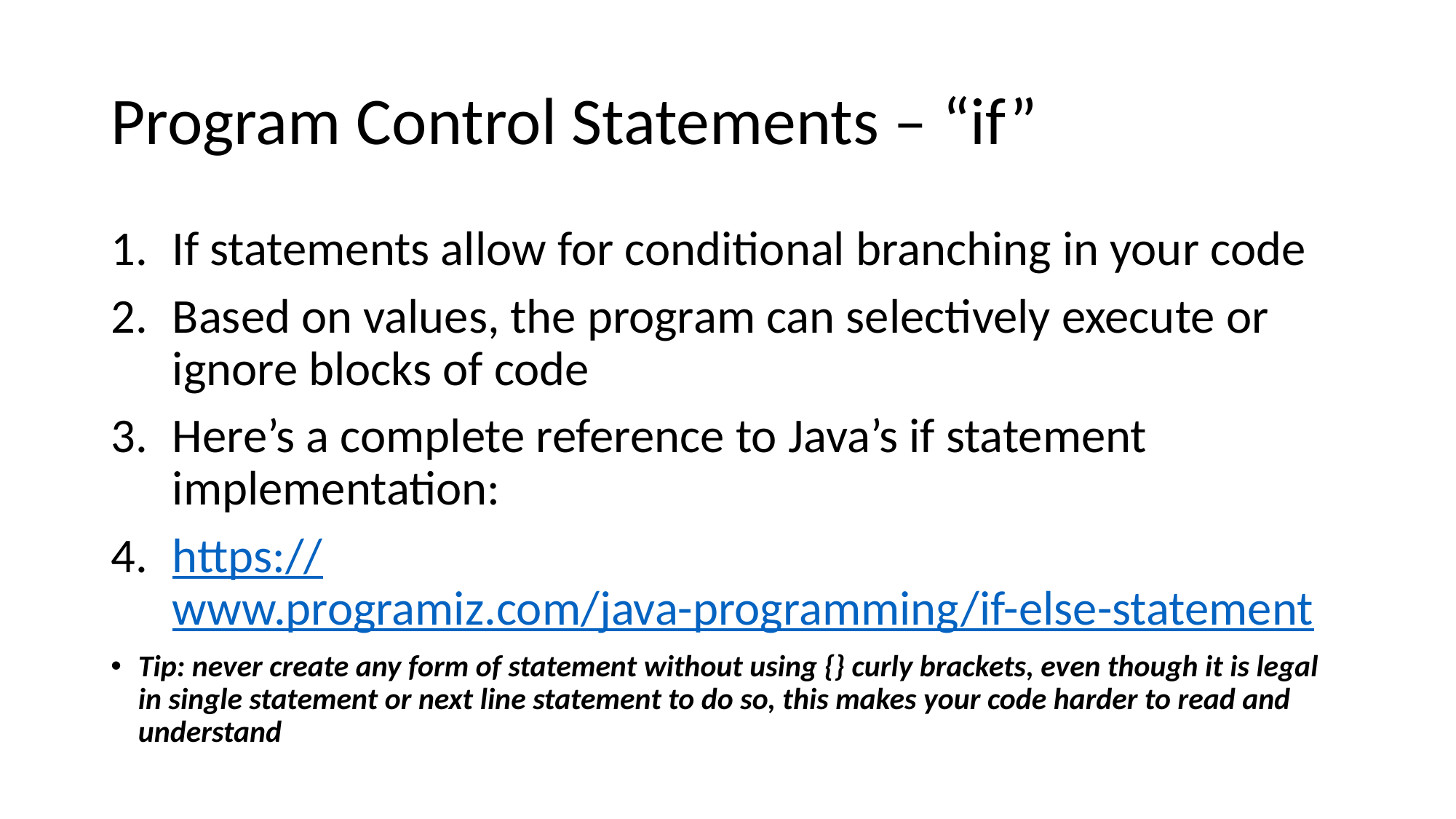

# Program Control Statements – “if”
If statements allow for conditional branching in your code
Based on values, the program can selectively execute or ignore blocks of code
Here’s a complete reference to Java’s if statement implementation:
https://www.programiz.com/java-programming/if-else-statement
Tip: never create any form of statement without using {} curly brackets, even though it is legal in single statement or next line statement to do so, this makes your code harder to read and understand